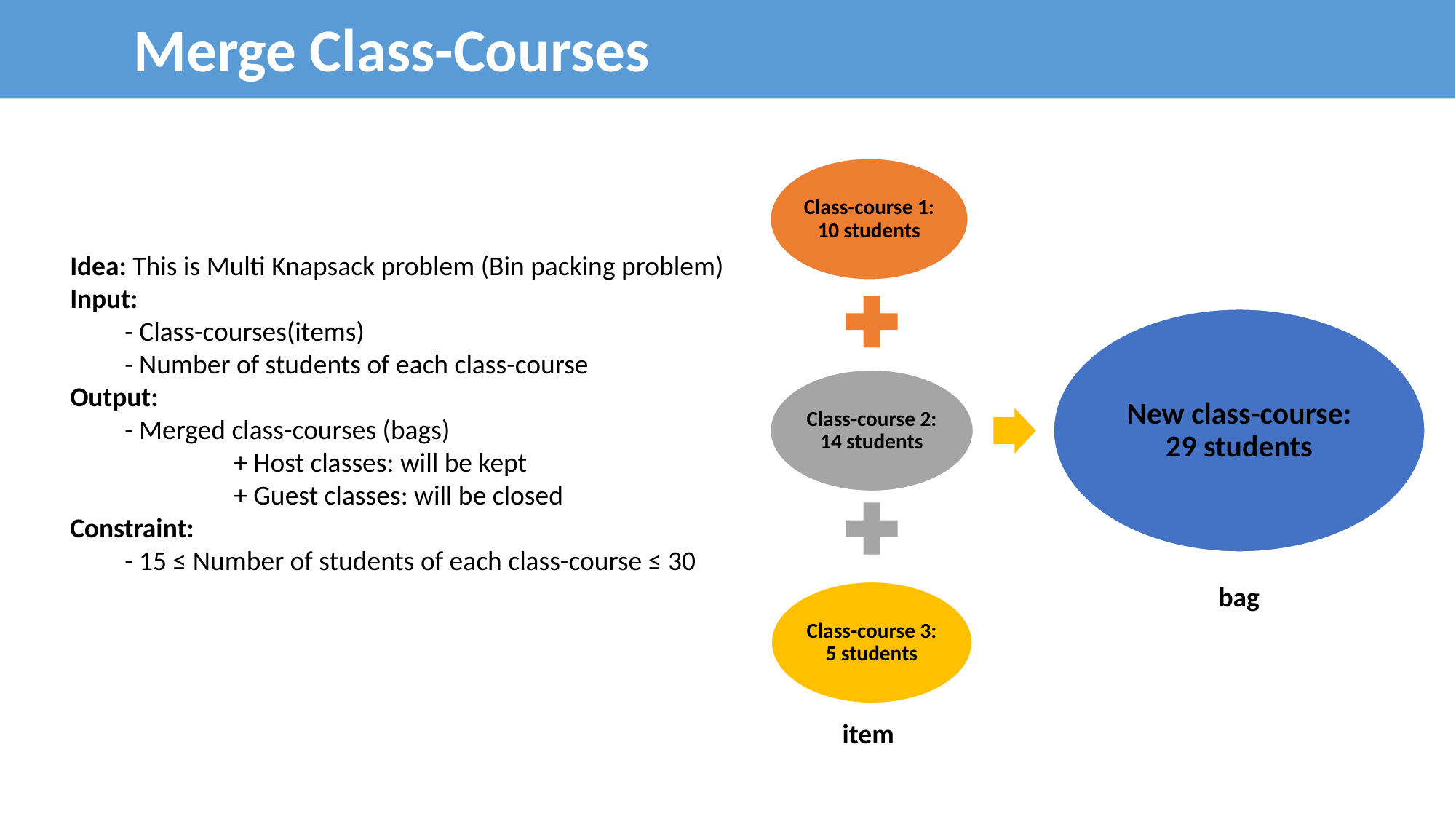

Merge Class-Courses
Class-course 1: 10 students

Class-course 2: 14 students

Class-course 3: 5 students

New class-course: 29 students
Idea: This is Multi Knapsack problem (Bin packing problem)
Input:
- Class-courses(items)
- Number of students of each class-course
Output:
- Merged class-courses (bags)
	+ Host classes: will be kept
	+ Guest classes: will be closed
Constraint:
- 15 ≤ Number of students of each class-course ≤ 30

bag
item